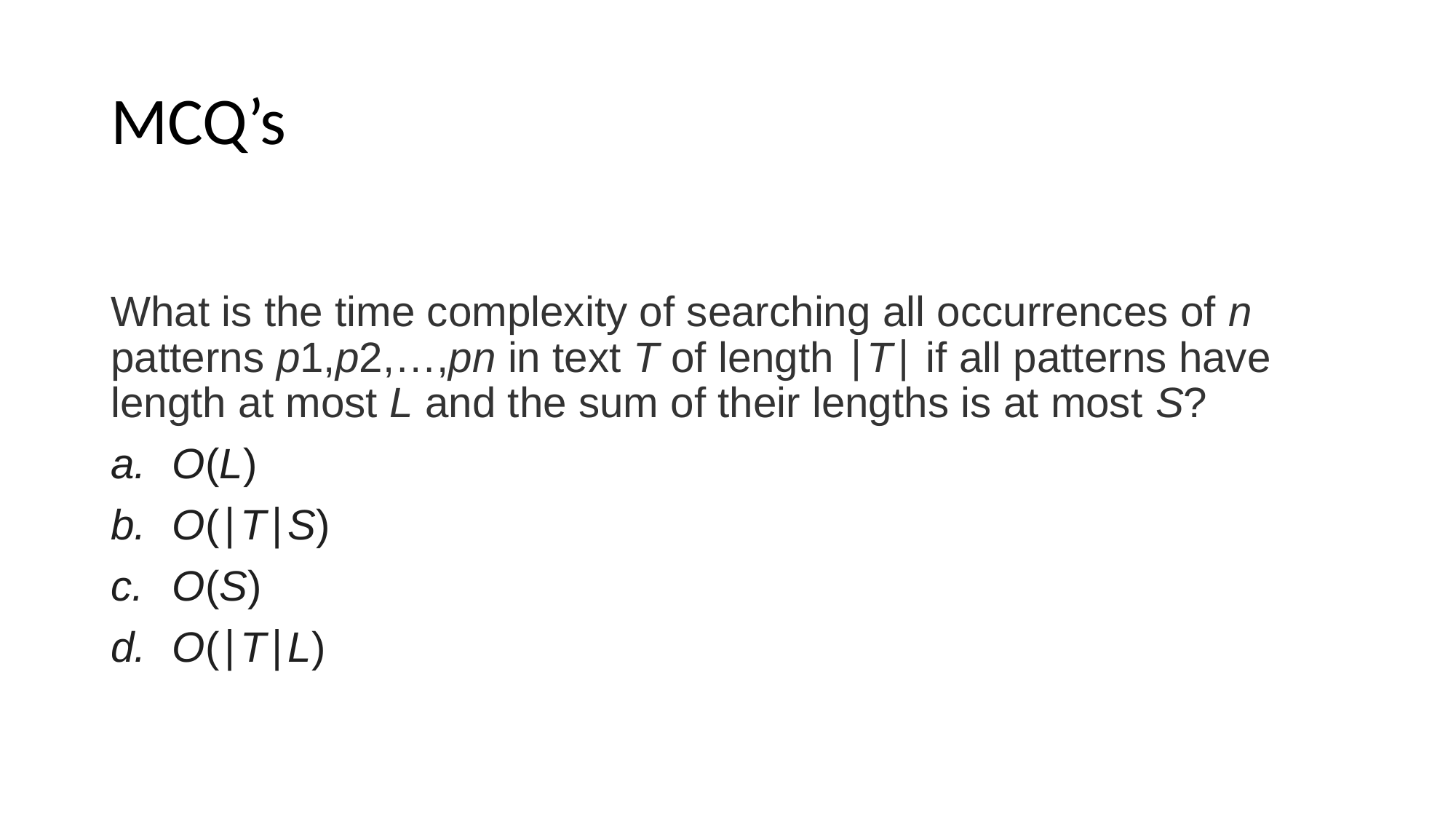

# MCQ’s

What is the time complexity of searching all occurrences of n patterns p1​,p2​,…,pn​ in text T of length ∣T∣ if all patterns have length at most L and the sum of their lengths is at most S?
O(L)
O(∣T∣S)
O(S)
O(∣T∣L)